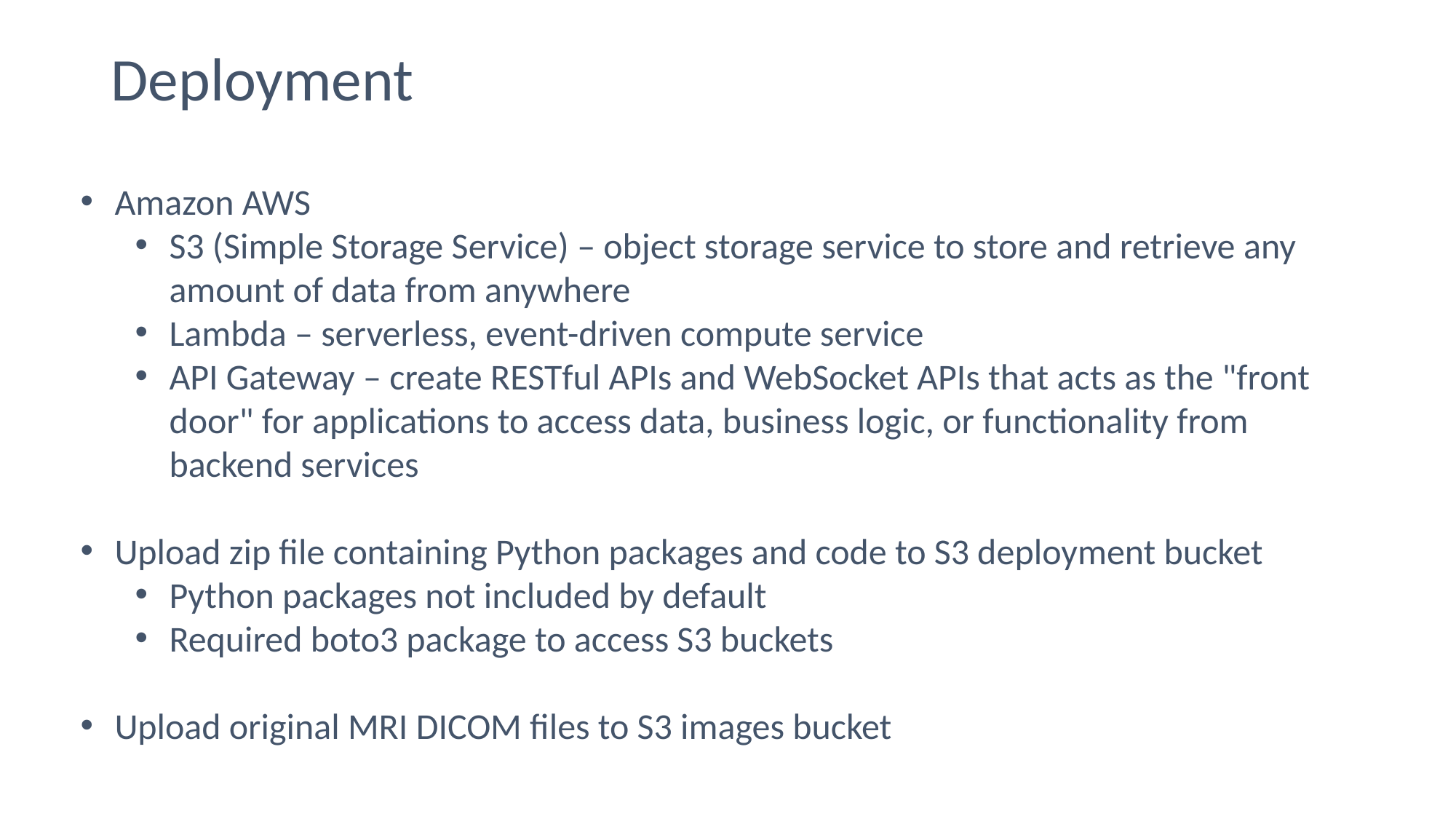

# Deployment
Amazon AWS
S3 (Simple Storage Service) – object storage service to store and retrieve any amount of data from anywhere
Lambda – serverless, event-driven compute service
API Gateway – create RESTful APIs and WebSocket APIs that acts as the "front door" for applications to access data, business logic, or functionality from backend services

Upload zip file containing Python packages and code to S3 deployment bucket
Python packages not included by default
Required boto3 package to access S3 buckets

Upload original MRI DICOM files to S3 images bucket